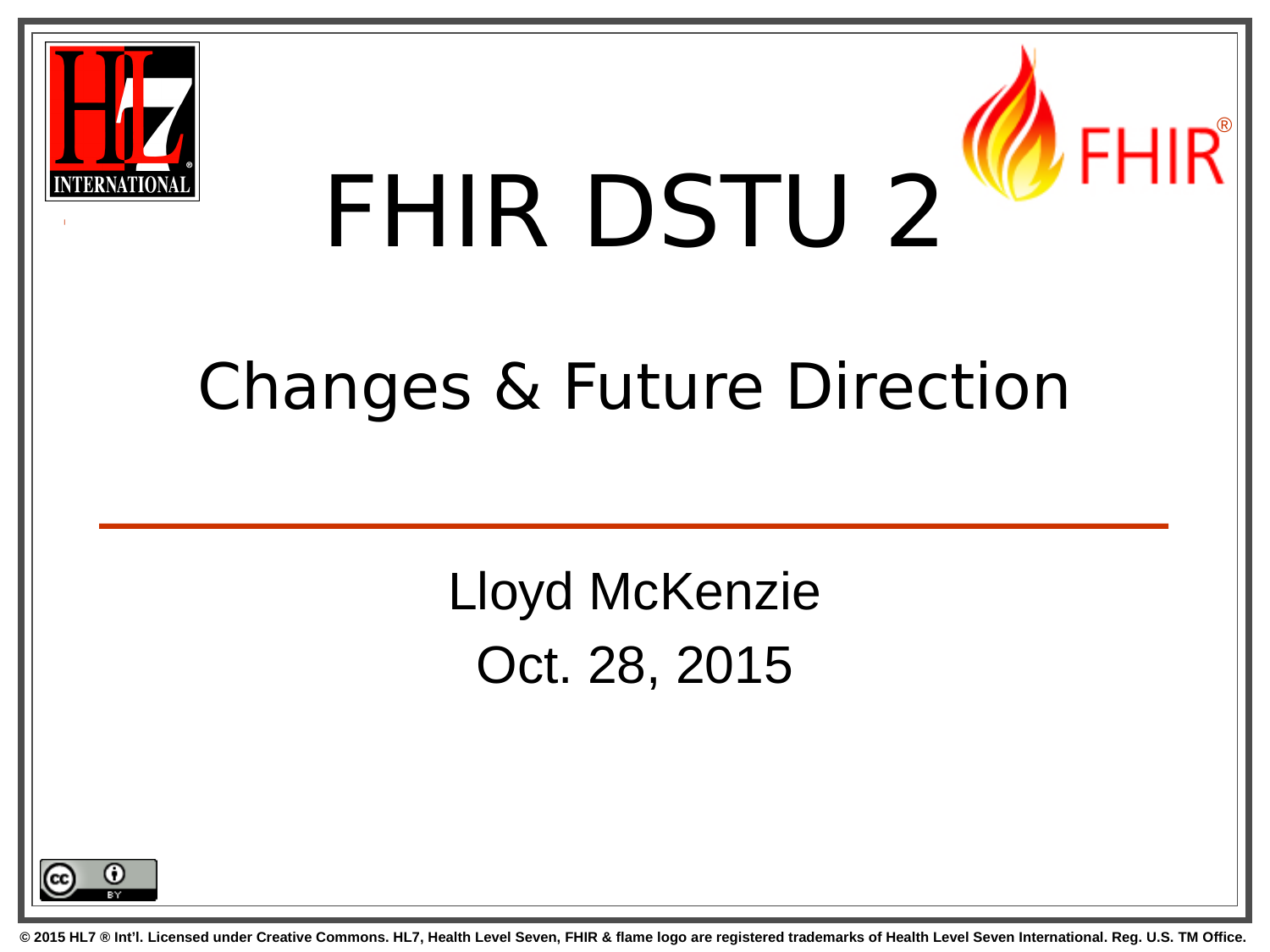

# FHIR DSTU 2 Changes & Future Direction
Lloyd McKenzie
Oct. 28, 2015